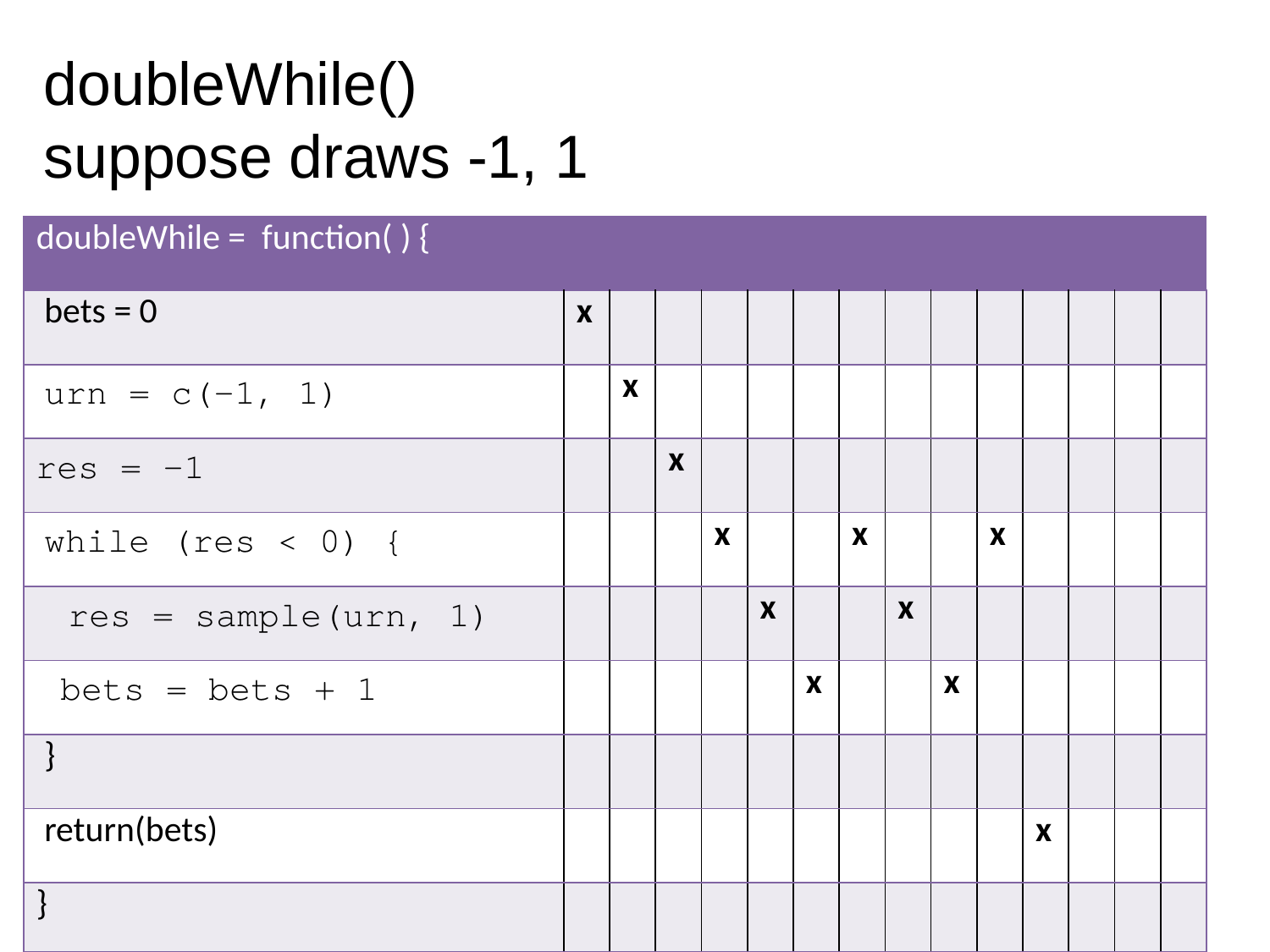

# doubleWhile() suppose draws -1, 1
| doubleWhile = function( ) { |  |  |  |  |  |  |  |  |  |  |  |  |  |  |
| --- | --- | --- | --- | --- | --- | --- | --- | --- | --- | --- | --- | --- | --- | --- |
| bets = 0 | x |  |  |  |  |  |  |  |  |  |  |  |  |  |
| urn = c(-1, 1) |  | x |  |  |  |  |  |  |  |  |  |  |  |  |
| res = -1 |  |  | x |  |  |  |  |  |  |  |  |  |  |  |
| while (res < 0) { |  |  |  | x |  |  | x |  |  | x |  |  |  |  |
| res = sample(urn, 1) |  |  |  |  | x |  |  | x |  |  |  |  |  |  |
| bets = bets + 1 |  |  |  |  |  | x |  |  | x |  |  |  |  |  |
| } |  |  |  |  |  |  |  |  |  |  |  |  |  |  |
| return(bets) |  |  |  |  |  |  |  |  |  |  | x |  |  |  |
| } |  |  |  |  |  |  |  |  |  |  |  |  |  |  |